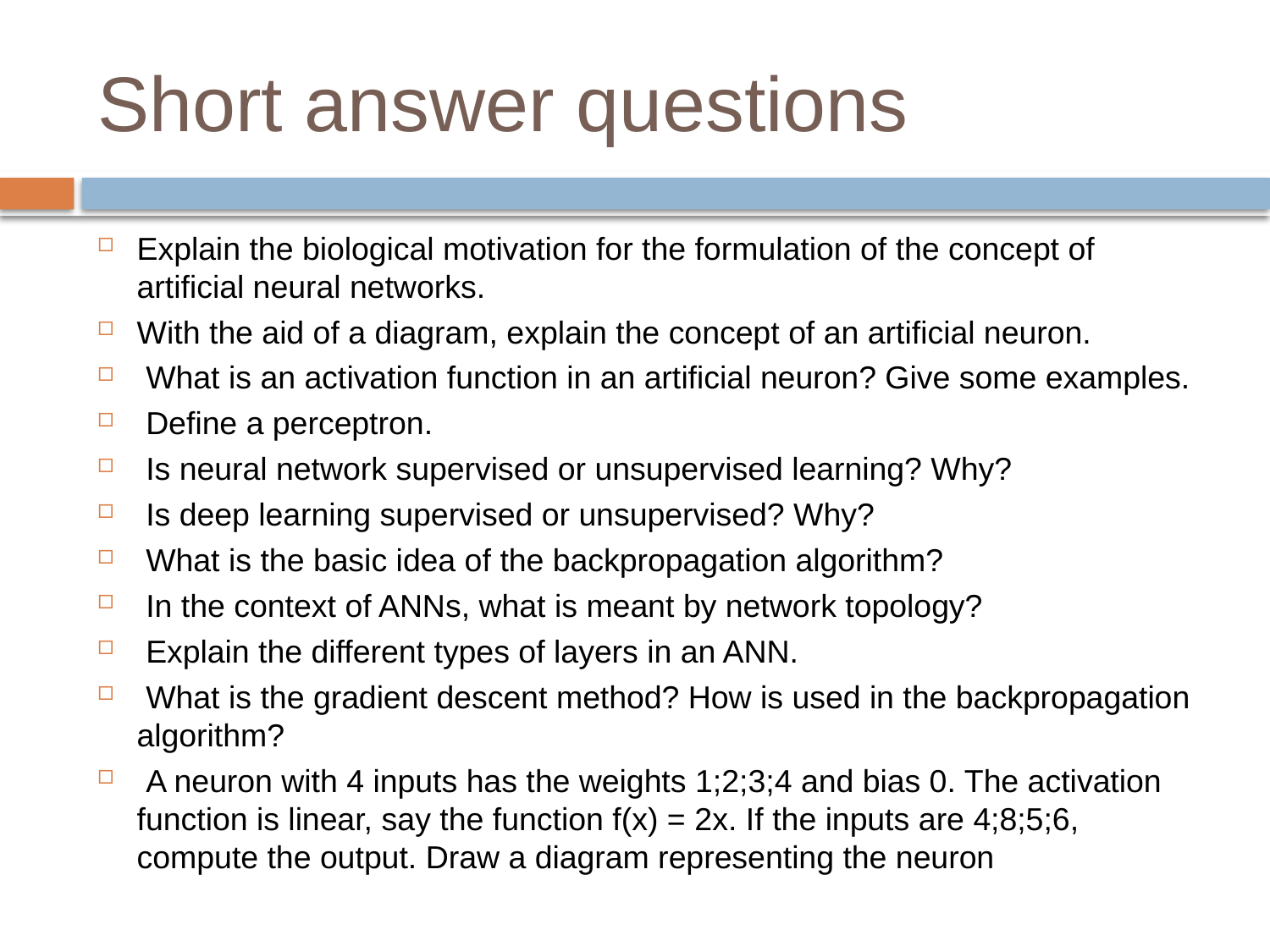

# Short answer questions
Explain the biological motivation for the formulation of the concept of artiﬁcial neural networks.
With the aid of a diagram, explain the concept of an artiﬁcial neuron.
 What is an activation function in an artiﬁcial neuron? Give some examples.
 Deﬁne a perceptron.
 Is neural network supervised or unsupervised learning? Why?
 Is deep learning supervised or unsupervised? Why?
 What is the basic idea of the backpropagation algorithm?
 In the context of ANNs, what is meant by network topology?
 Explain the different types of layers in an ANN.
 What is the gradient descent method? How is used in the backpropagation algorithm?
 A neuron with 4 inputs has the weights 1;2;3;4 and bias 0. The activation function is linear, say the function f(x) = 2x. If the inputs are 4;8;5;6, compute the output. Draw a diagram representing the neuron